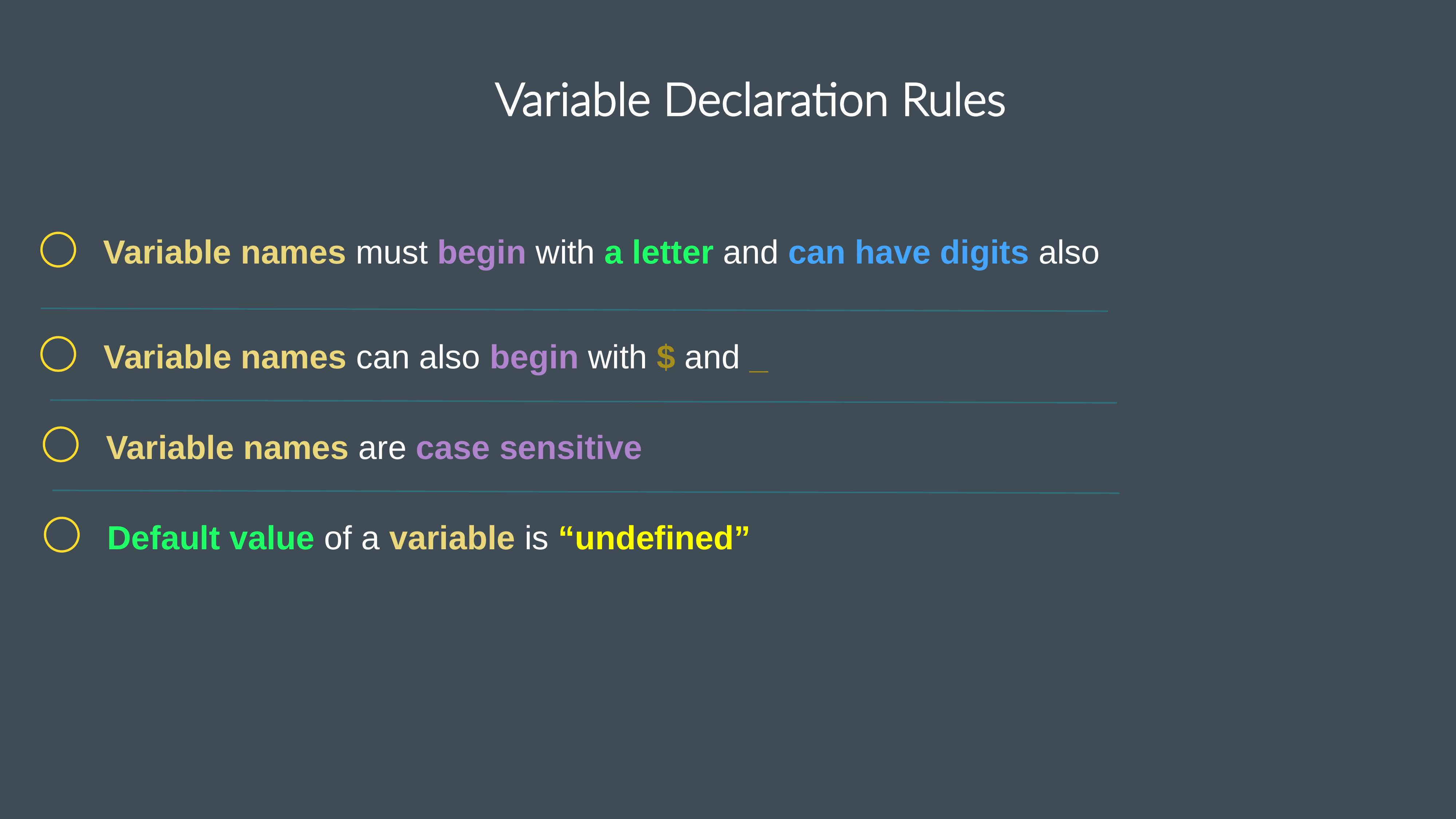

Variable Declaration Rules
Variable names must begin with a letter and can have digits also

Variable names can also begin with $ and _

Variable names are case sensitive

Default value of a variable is “undefined”